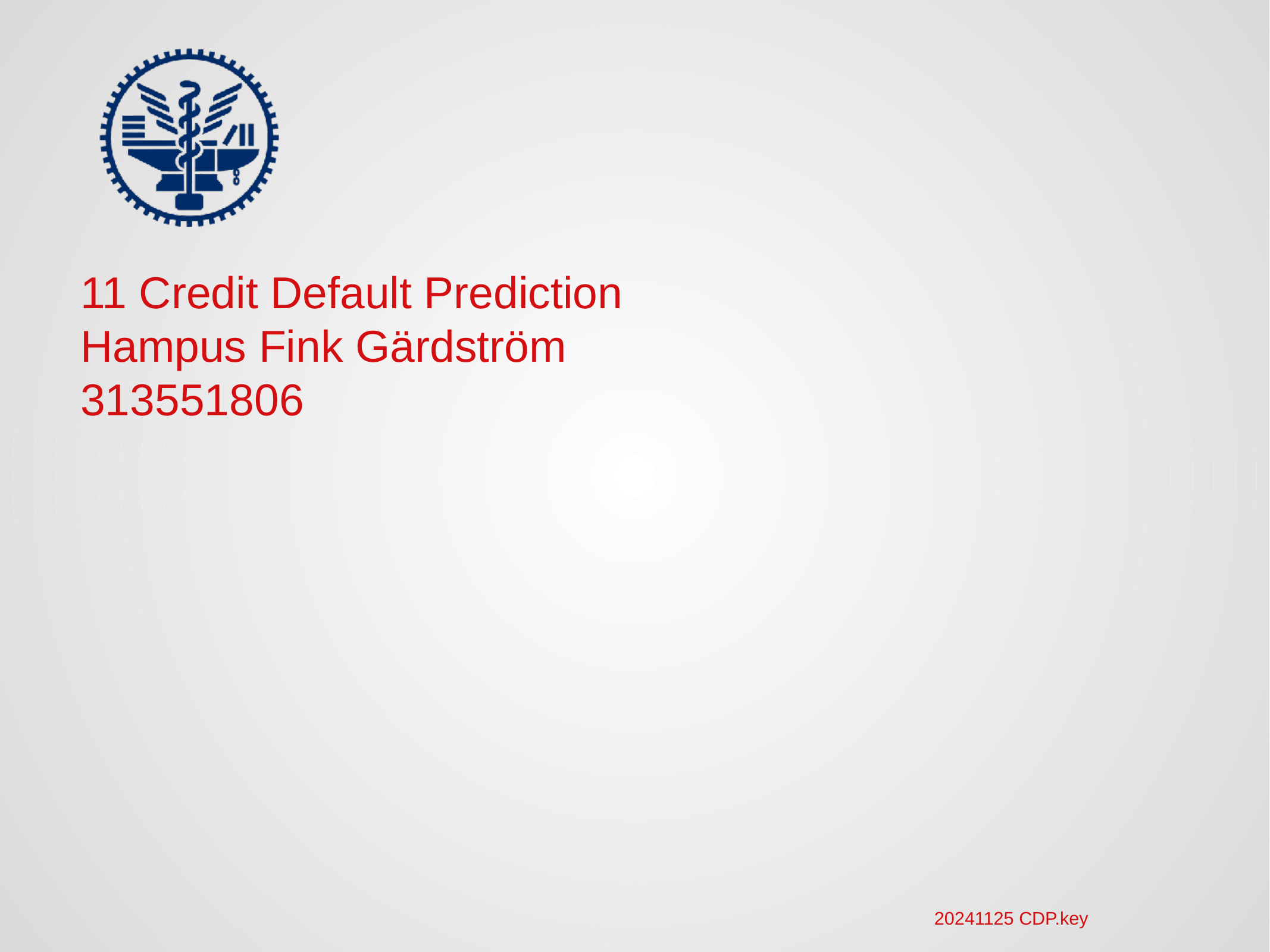

11 Credit Default Prediction
Hampus Fink Gärdström
313551806

20241125 CDP.key